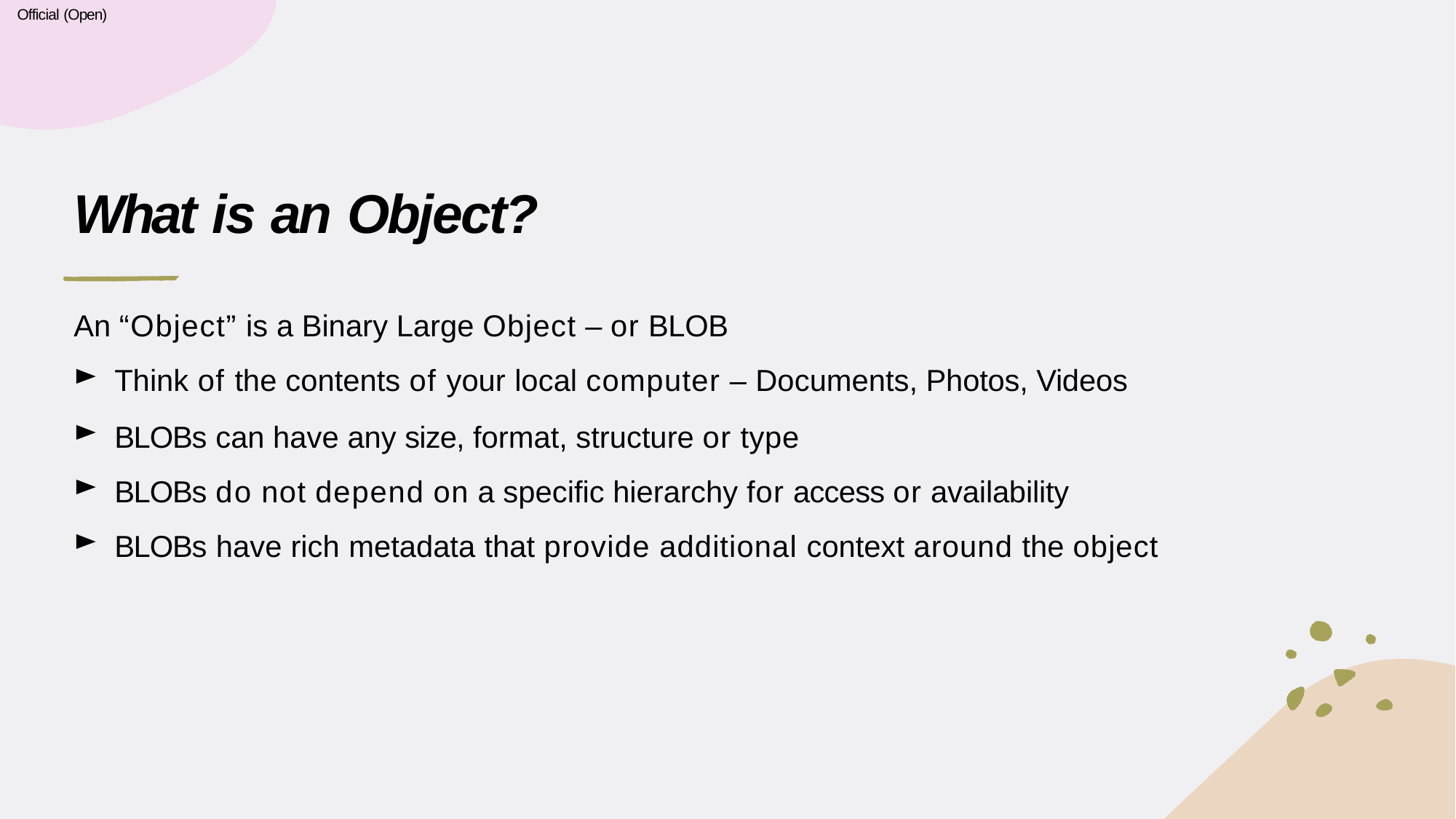

Official (Open)
# What is an Object?

An “Object” is a Binary Large Object – or BLOB
Think of the contents of your local computer – Documents, Photos, Videos
BLOBs can have any size, format, structure or type
BLOBs do not depend on a specific hierarchy for access or availability
BLOBs have rich metadata that provide additional context around the object